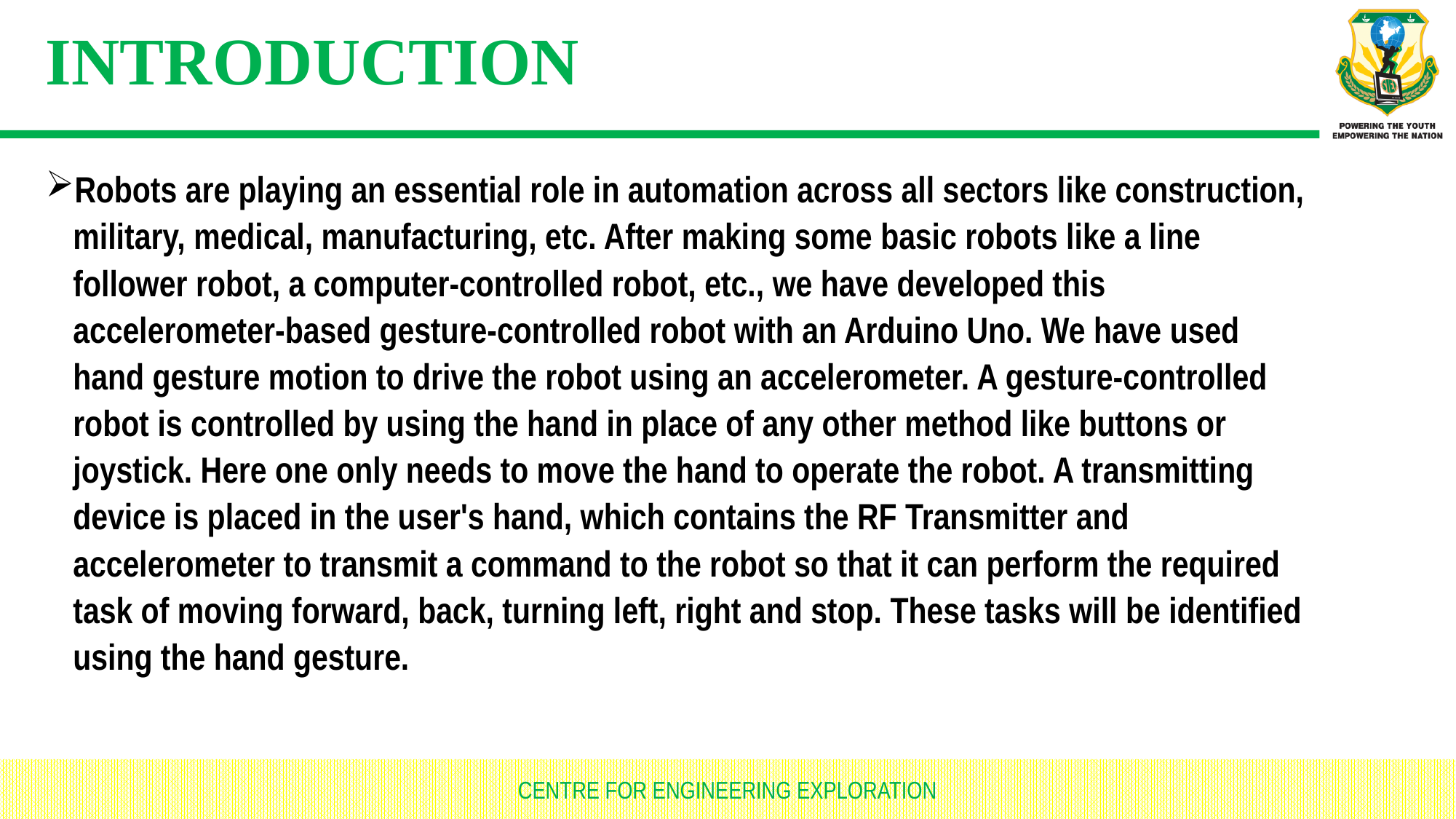

# INTRODUCTION
Robots are playing an essential role in automation across all sectors like construction, military, medical, manufacturing, etc. After making some basic robots like a line follower robot, a computer-controlled robot, etc., we have developed this accelerometer-based gesture-controlled robot with an Arduino Uno. We have used hand gesture motion to drive the robot using an accelerometer. A gesture-controlled robot is controlled by using the hand in place of any other method like buttons or joystick. Here one only needs to move the hand to operate the robot. A transmitting device is placed in the user's hand, which contains the RF Transmitter and accelerometer to transmit a command to the robot so that it can perform the required task of moving forward, back, turning left, right and stop. These tasks will be identified using the hand gesture.